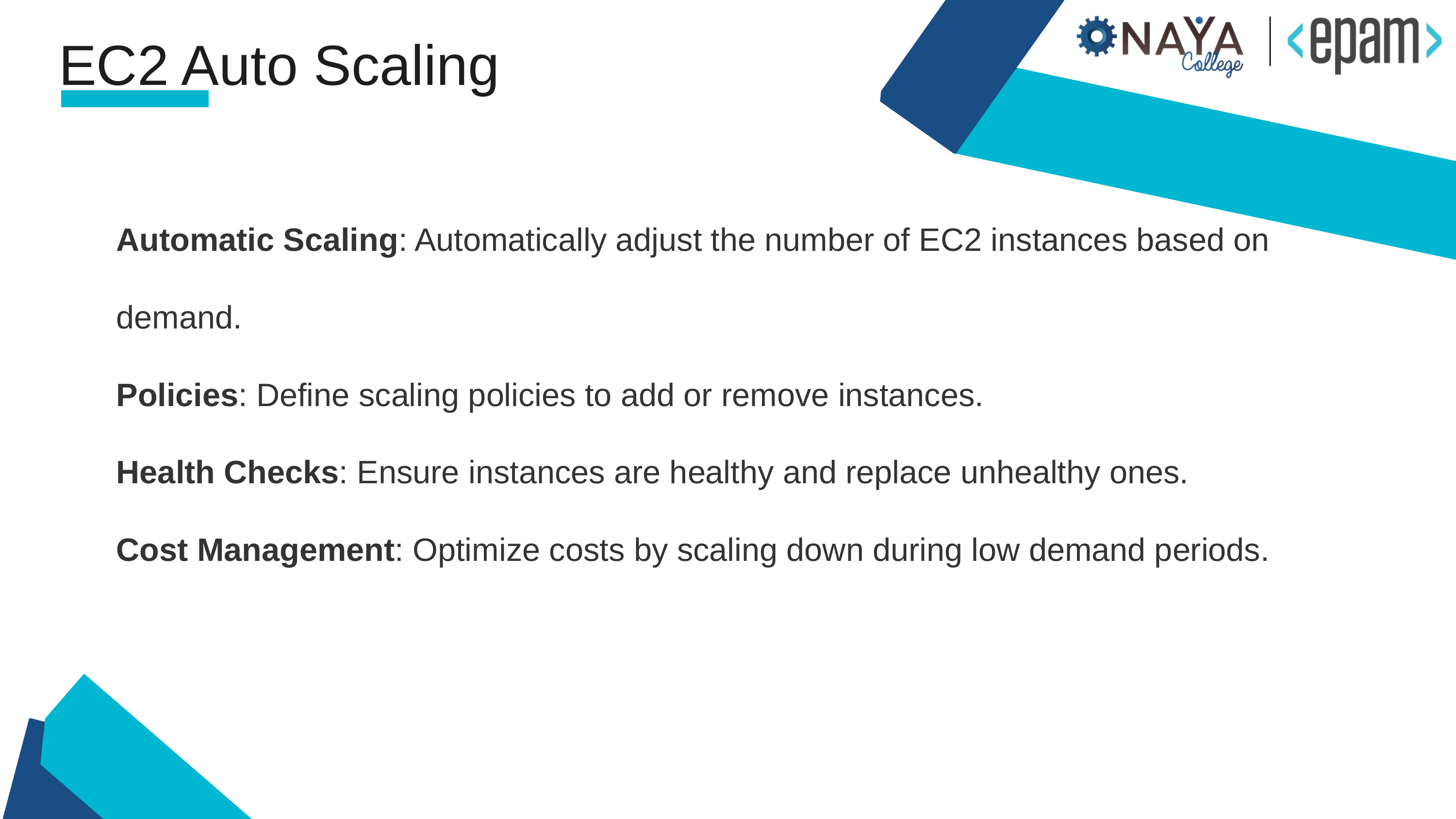

EC2 Auto Scaling

Automatic Scaling: Automatically adjust the number of EC2 instances based on demand.
Policies: Define scaling policies to add or remove instances.
Health Checks: Ensure instances are healthy and replace unhealthy ones.
Cost Management: Optimize costs by scaling down during low demand periods.